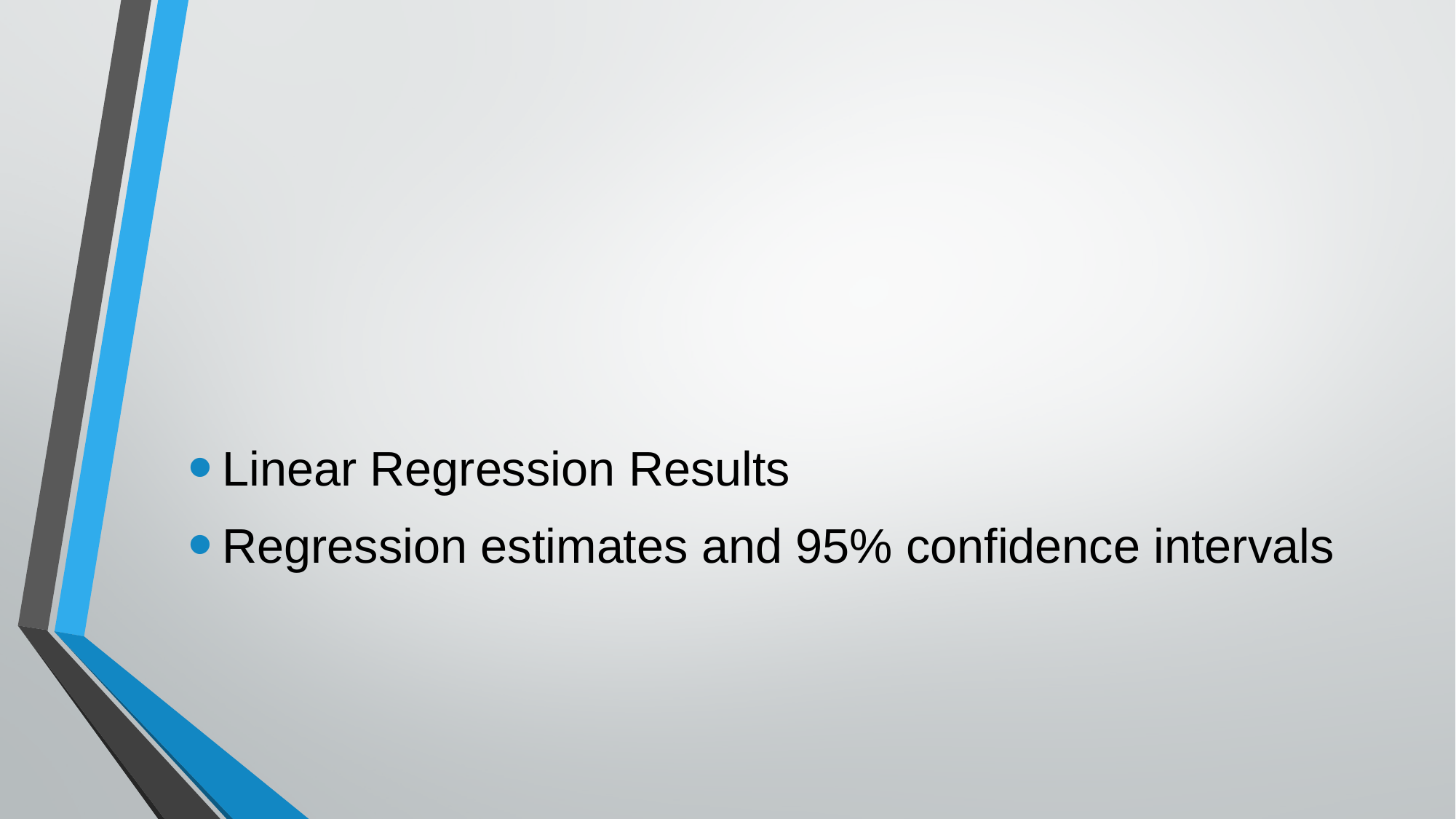

Linear Regression Results
Regression estimates and 95% confidence intervals